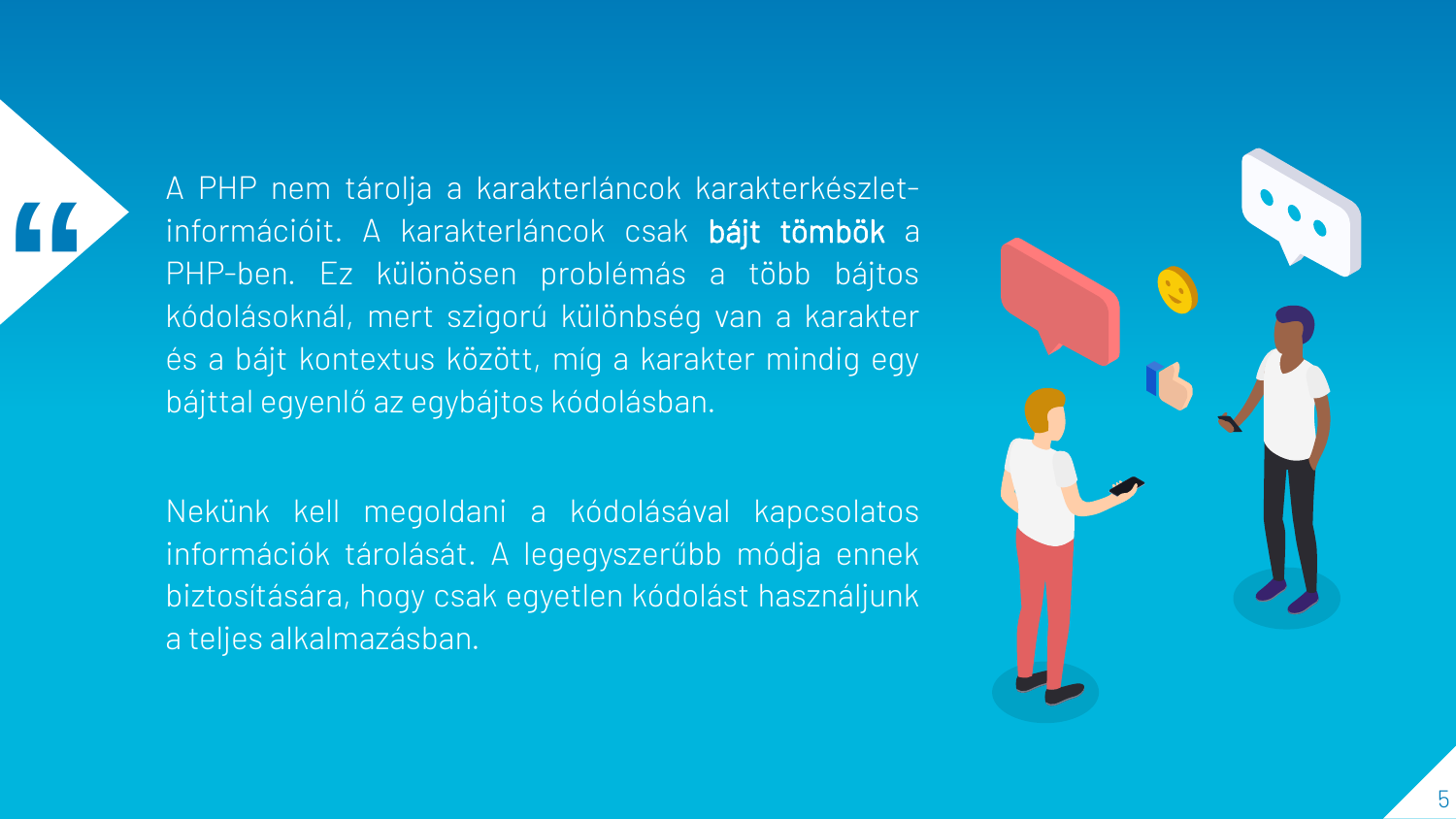

A PHP nem tárolja a karakterláncok karakterkészlet-információit. A karakterláncok csak bájt tömbök a PHP-ben. Ez különösen problémás a több bájtos kódolásoknál, mert szigorú különbség van a karakter és a bájt kontextus között, míg a karakter mindig egy bájttal egyenlő az egybájtos kódolásban.

Nekünk kell megoldani a kódolásával kapcsolatos információk tárolását. A legegyszerűbb módja ennek biztosítására, hogy csak egyetlen kódolást használjunk a teljes alkalmazásban.
5